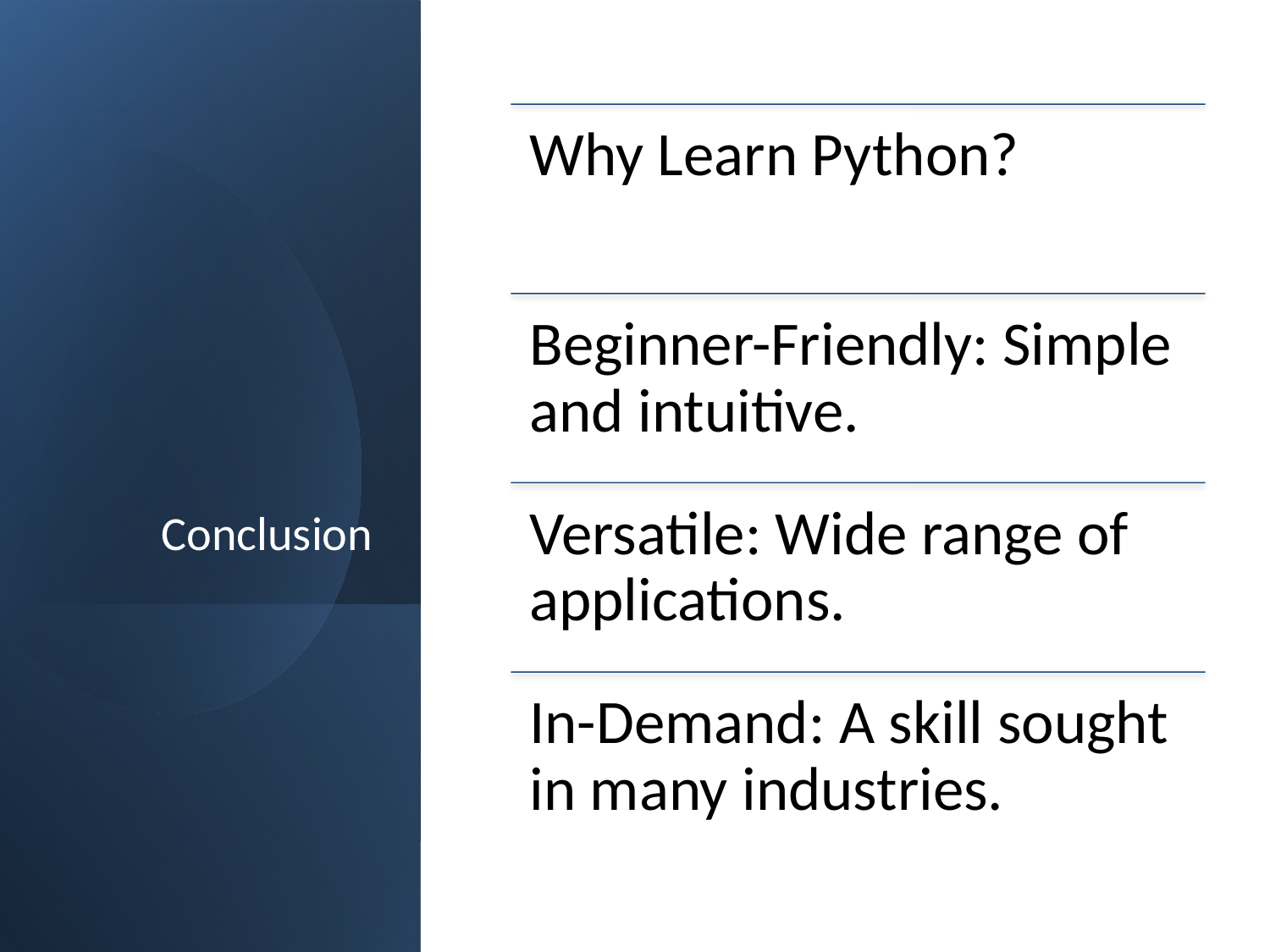

Why Learn Python?
Beginner-Friendly: Simple and intuitive.
Versatile: Wide range of applications.
In-Demand: A skill sought in many industries.

# Conclusion